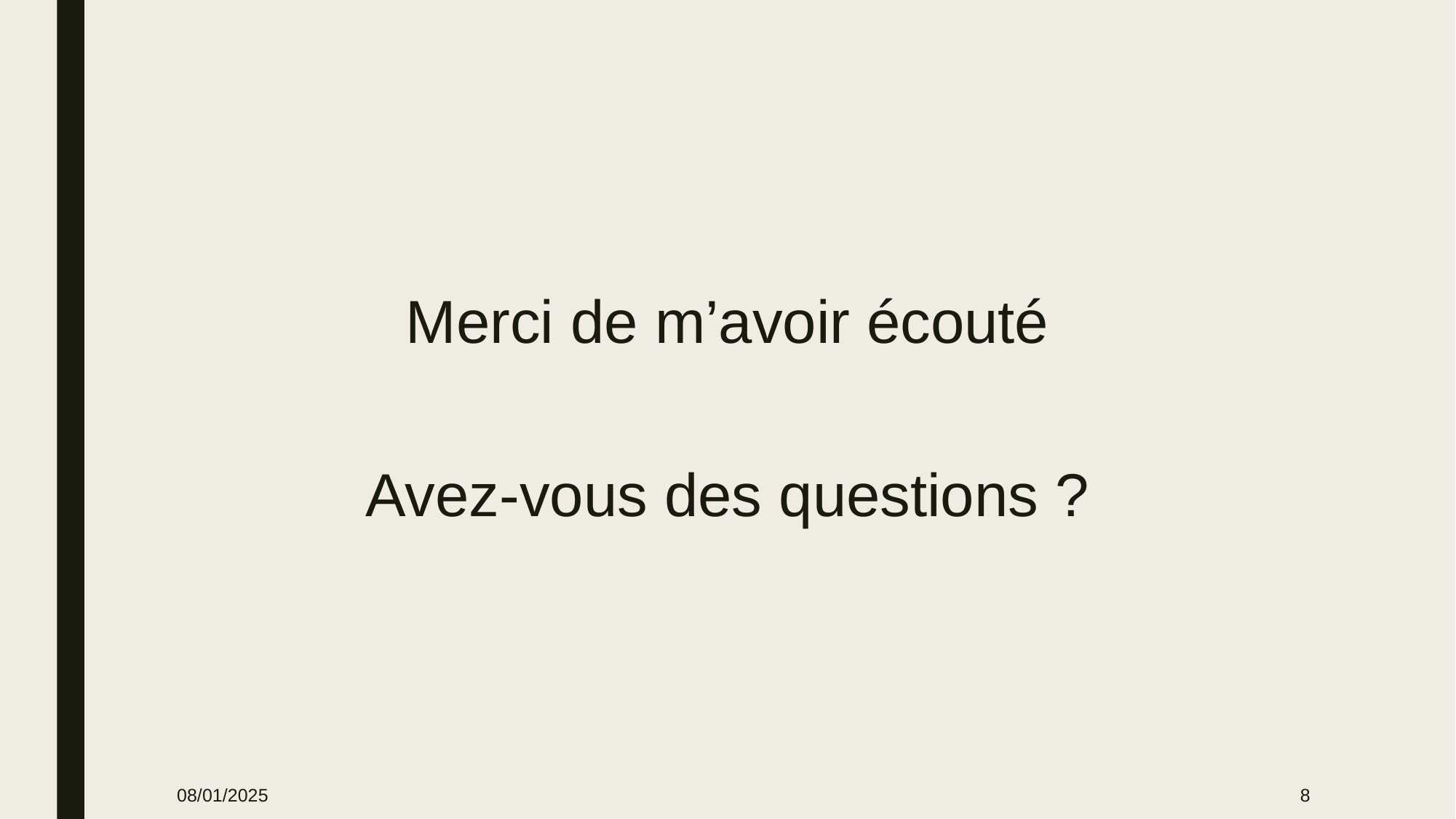

Merci de m’avoir écouté

Avez-vous des questions ?
08/01/2025
8